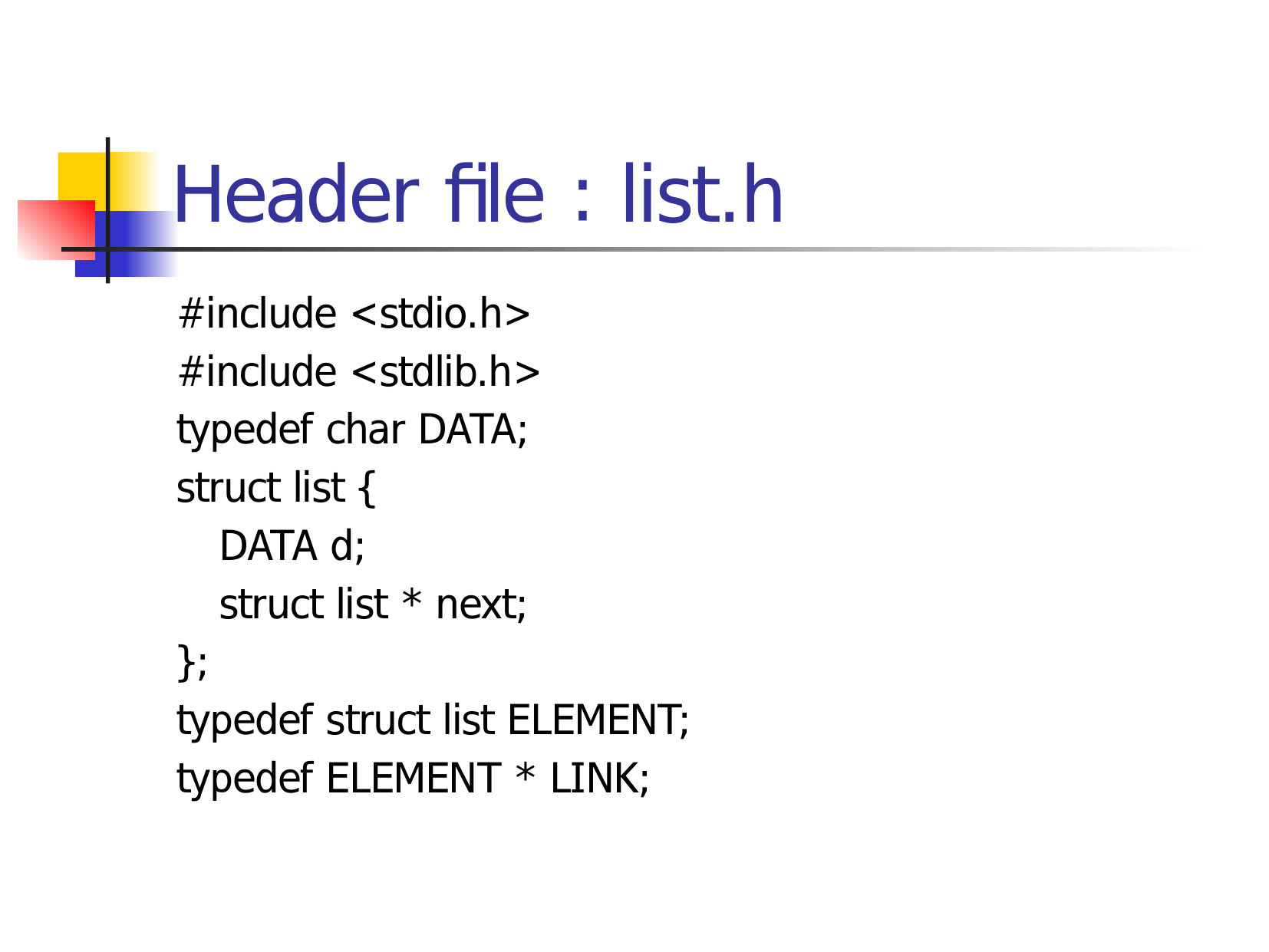

# Header file : list.h
#include <stdio.h>
#include <stdlib.h>
typedef char DATA;
struct list {
	DATA d;
	struct list * next;
};
typedef struct list ELEMENT;
typedef ELEMENT * LINK;